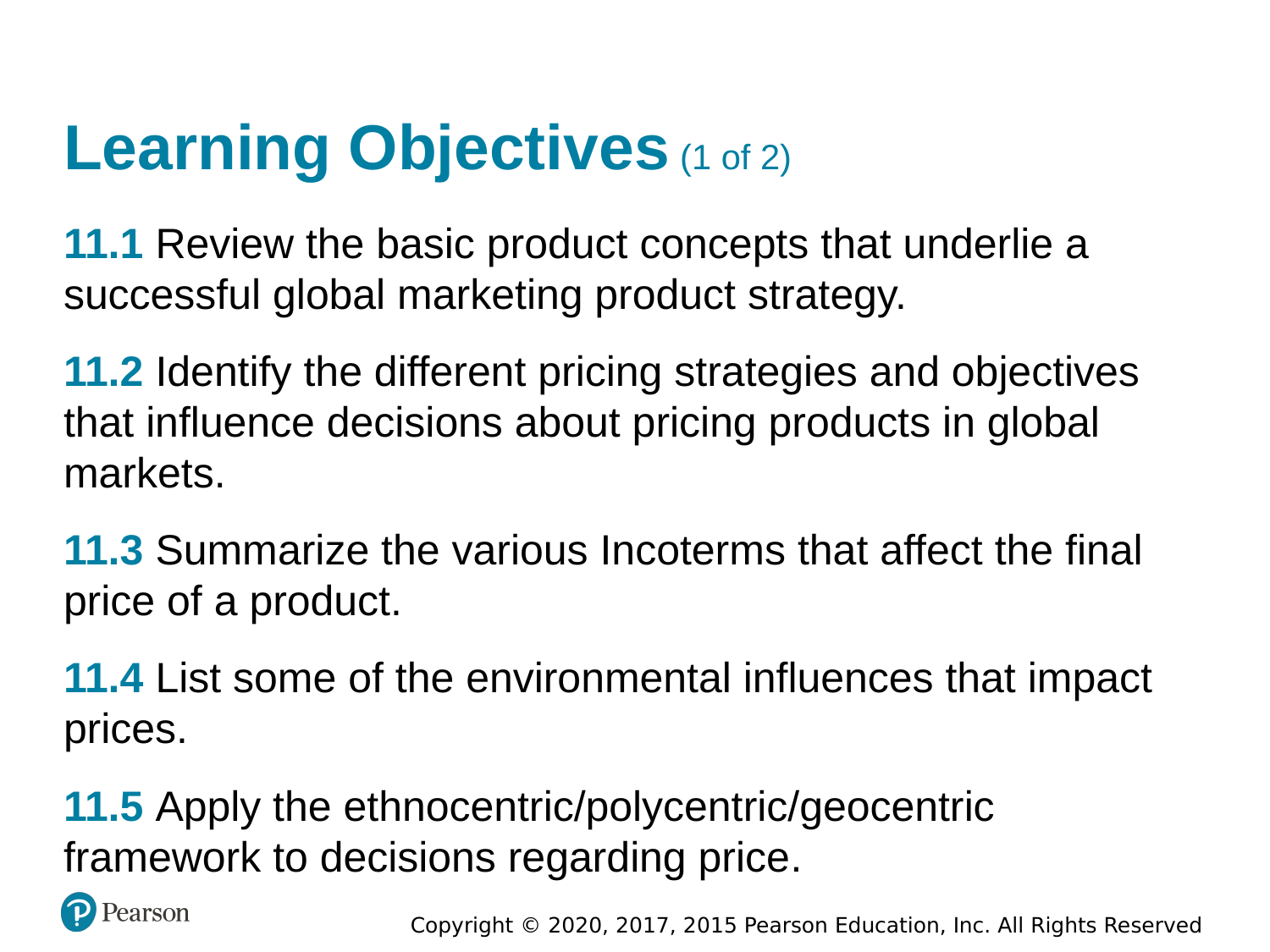

# Learning Objectives (1 of 2)
11.1 Review the basic product concepts that underlie a successful global marketing product strategy.
11.2 Identify the different pricing strategies and objectives that influence decisions about pricing products in global markets.
11.3 Summarize the various Incoterms that affect the final price of a product.
11.4 List some of the environmental influences that impact prices.
11.5 Apply the ethnocentric/polycentric/geocentric framework to decisions regarding price.